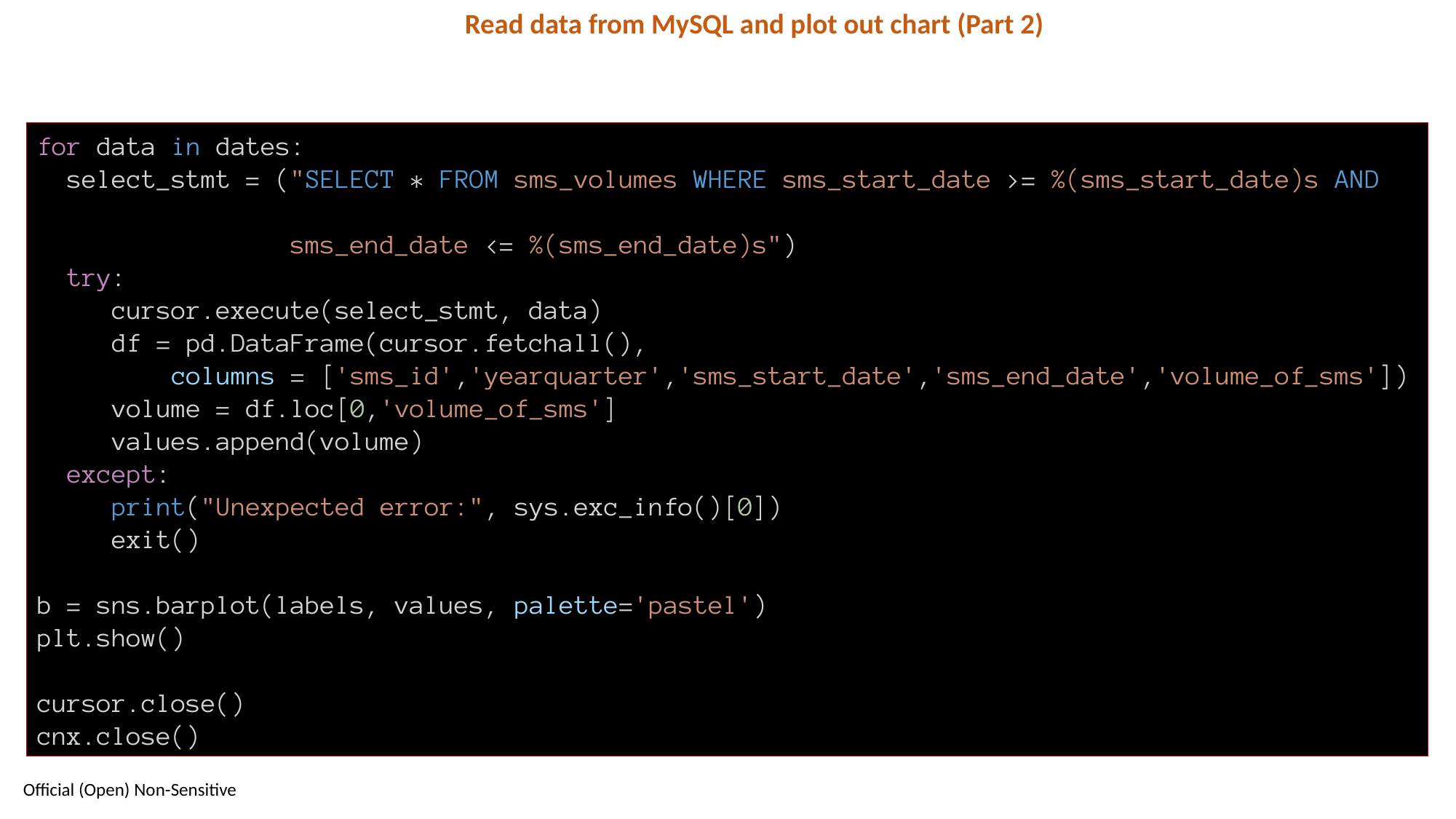

Read data from MySQL and plot out chart (Part 2)
for data in dates:
  select_stmt = ("SELECT * FROM sms_volumes WHERE sms_start_date >= %(sms_start_date)s AND
                 sms_end_date <= %(sms_end_date)s")
  try:
     cursor.execute(select_stmt, data)
     df = pd.DataFrame(cursor.fetchall(),
         columns = ['sms_id','yearquarter','sms_start_date','sms_end_date','volume_of_sms'])
     volume = df.loc[0,'volume_of_sms']
     values.append(volume)
  except:
     print("Unexpected error:", sys.exc_info()[0])
     exit()
b = sns.barplot(labels, values, palette='pastel')
plt.show()
cursor.close()
cnx.close()
56
Official (Open) Non-Sensitive